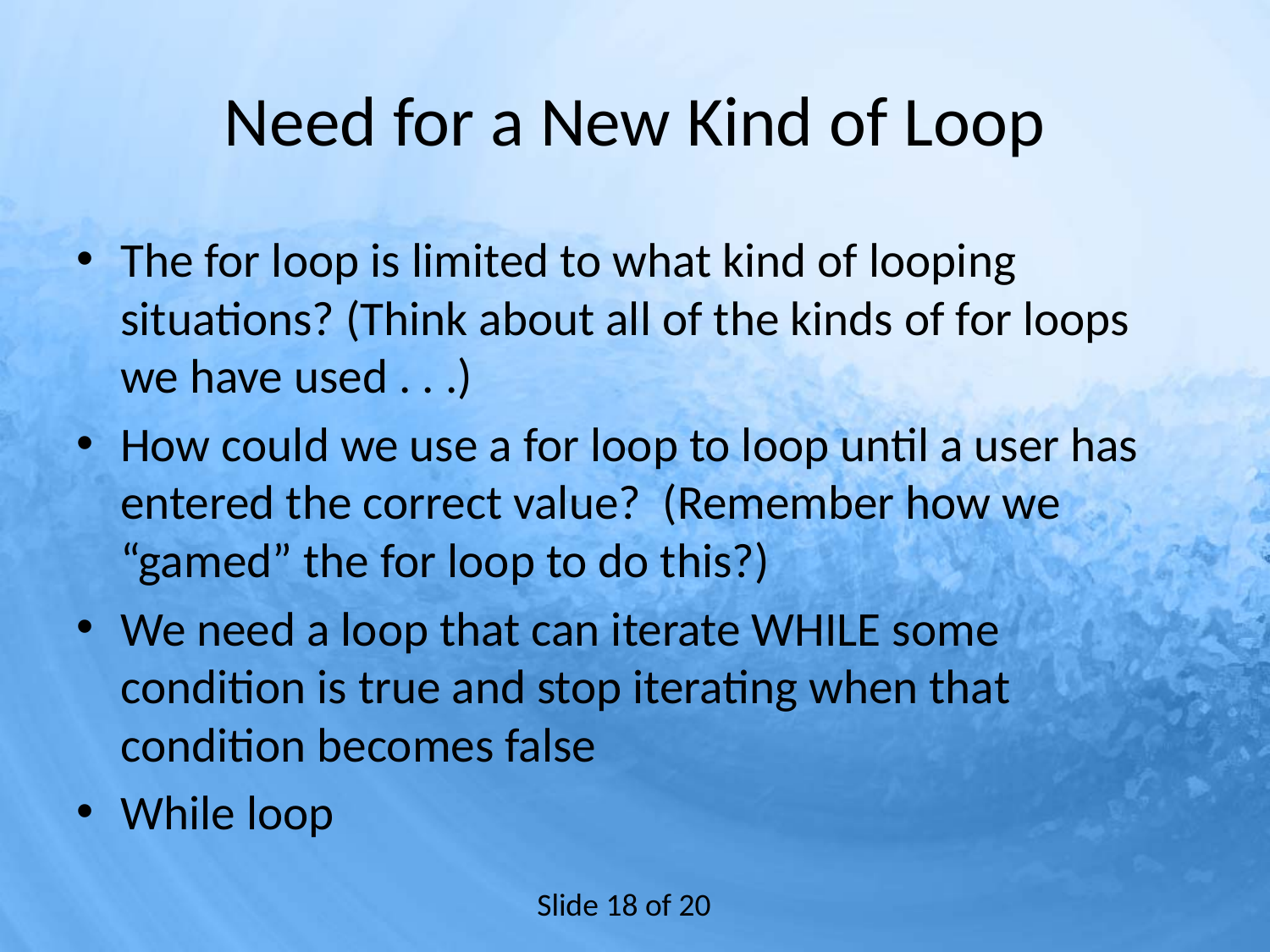

Need for a New Kind of Loop
The for loop is limited to what kind of looping situations? (Think about all of the kinds of for loops we have used . . .)
How could we use a for loop to loop until a user has entered the correct value?  (Remember how we “gamed” the for loop to do this?)
We need a loop that can iterate WHILE some condition is true and stop iterating when that condition becomes false
While loop